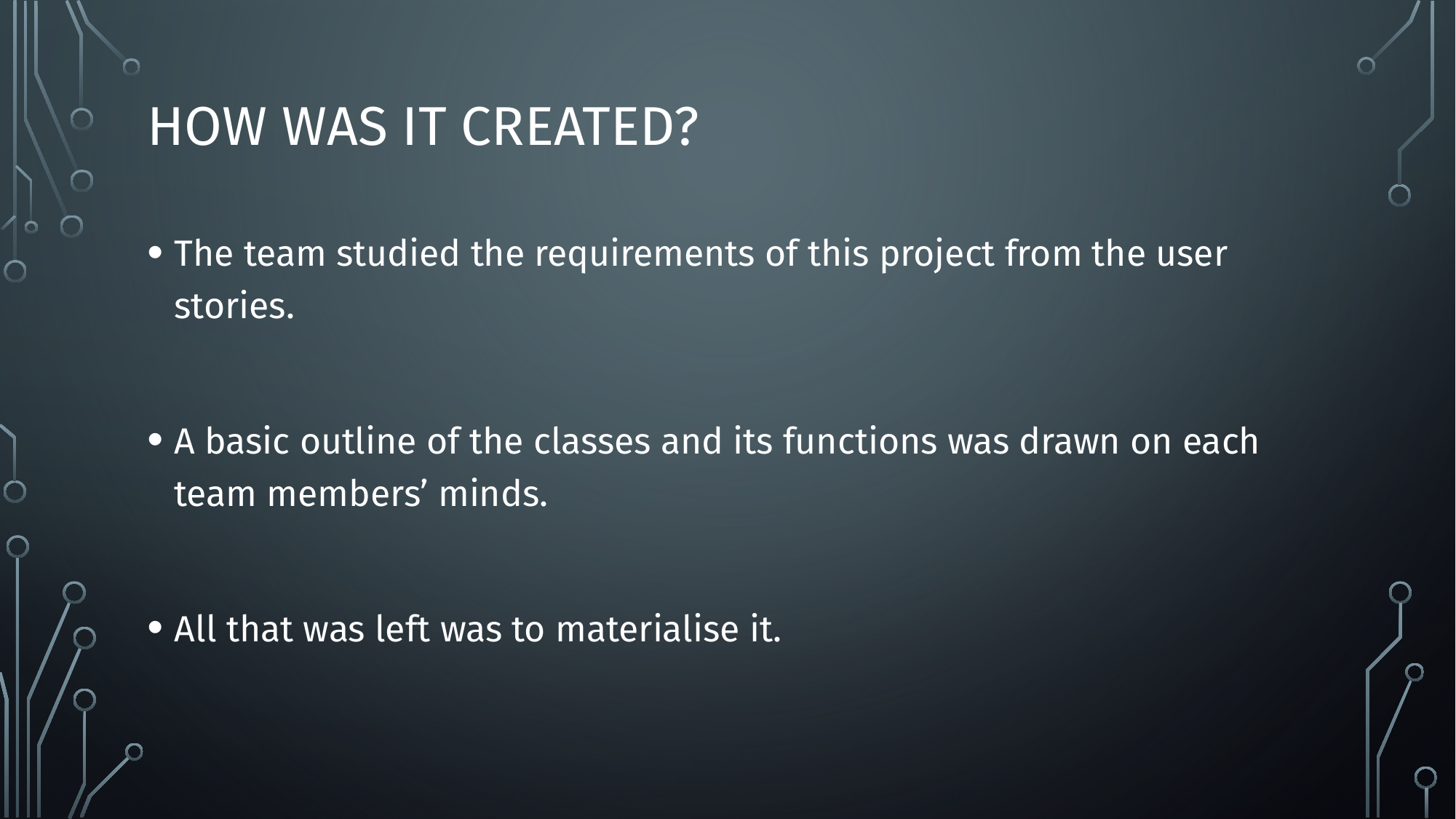

# How was it created?
The team studied the requirements of this project from the user stories.

A basic outline of the classes and its functions was drawn on each team members’ minds.

All that was left was to materialise it.